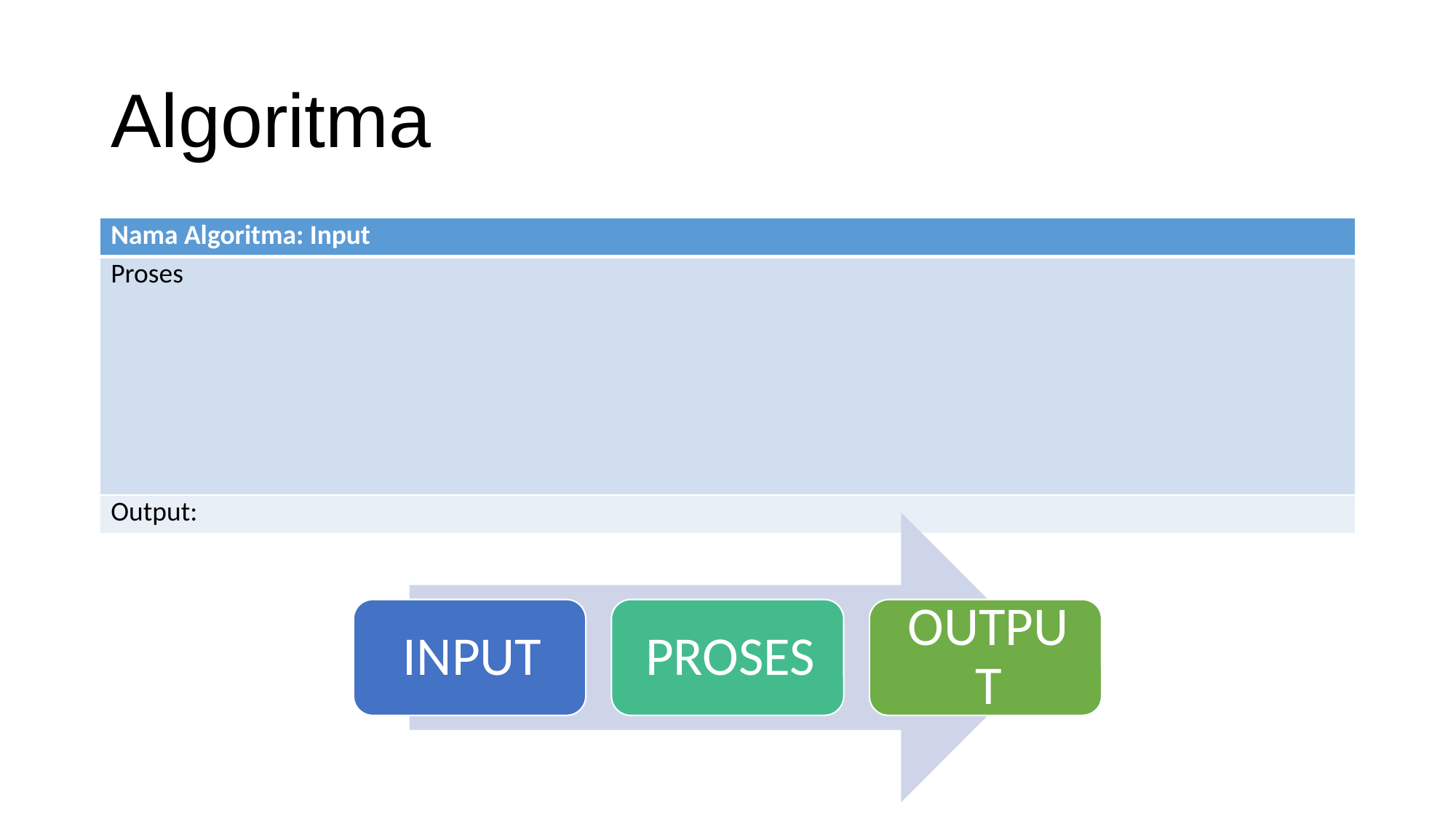

# Algoritma
| Nama Algoritma: Input |
| --- |
| Proses |
| Output: |
INPUT
PROSES
OUTPUT